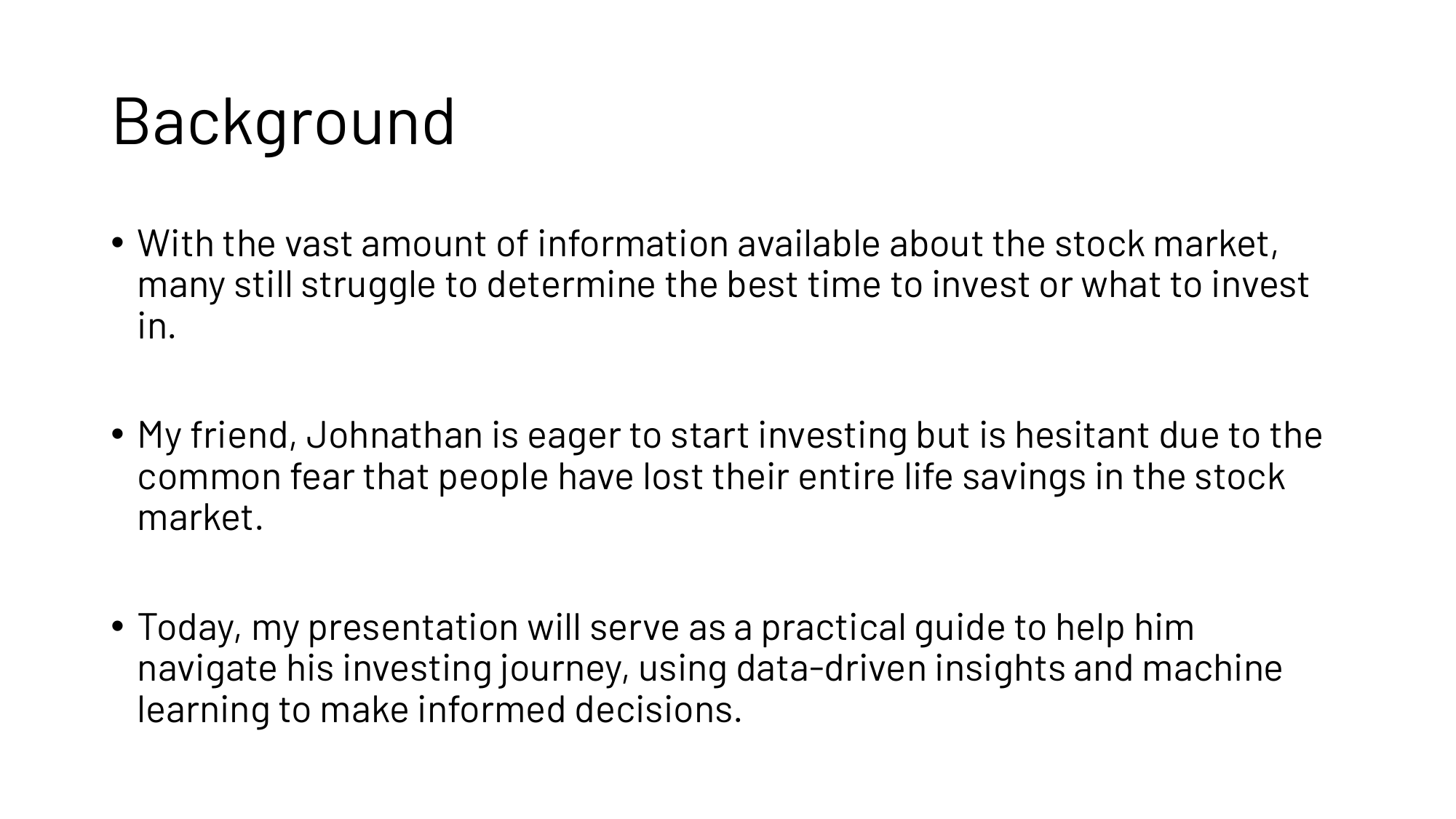

# Background
With the vast amount of information available about the stock market, many still struggle to determine the best time to invest or what to invest in.

My friend, Johnathan is eager to start investing but is hesitant due to the common fear that people have lost their entire life savings in the stock market.

Today, my presentation will serve as a practical guide to help him navigate his investing journey, using data-driven insights and machine learning to make informed decisions.